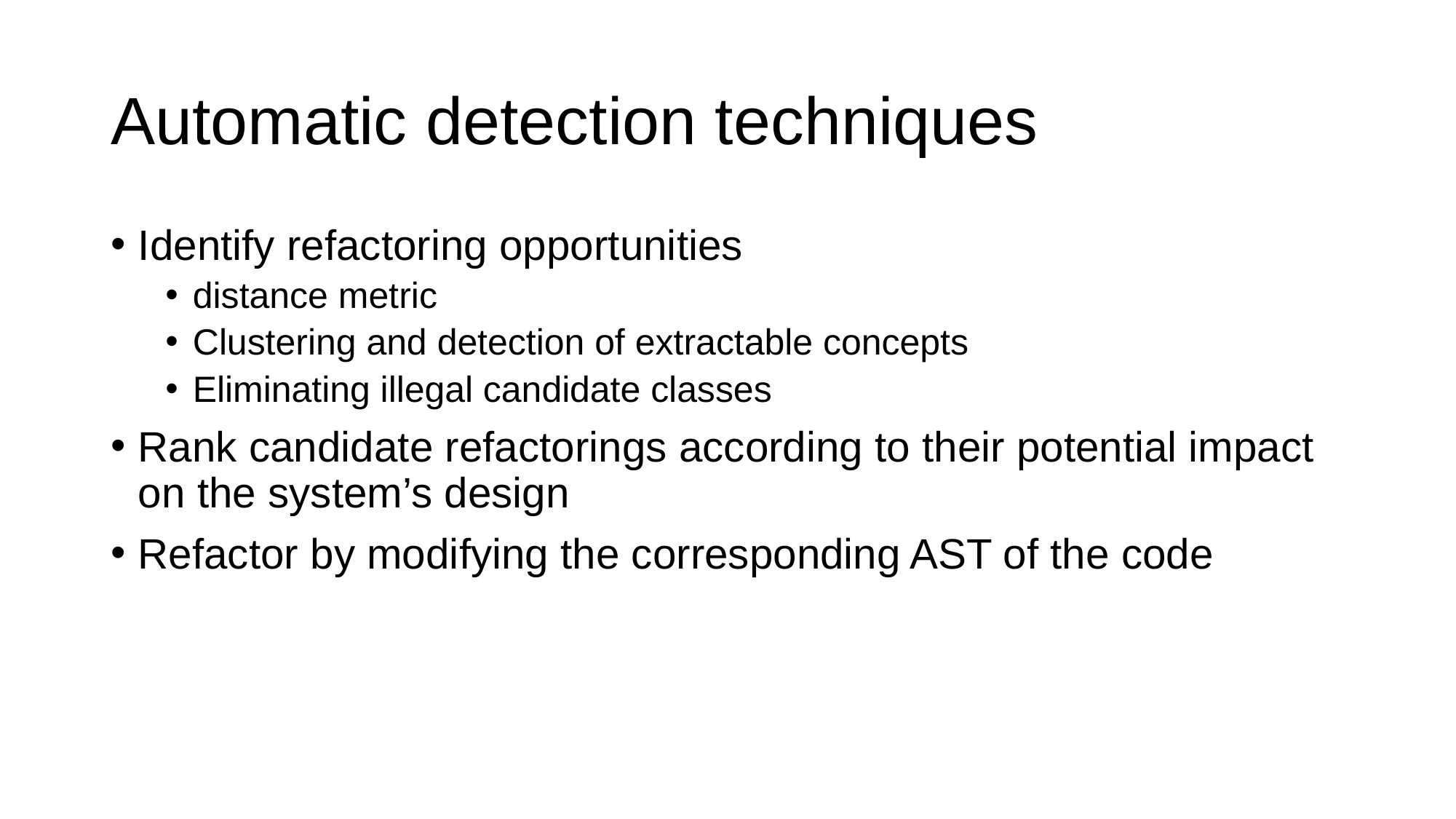

# Automatic detection techniques
Identify refactoring opportunities
distance metric
Clustering and detection of extractable concepts
Eliminating illegal candidate classes
Rank candidate refactorings according to their potential impact on the system’s design
Refactor by modifying the corresponding AST of the code